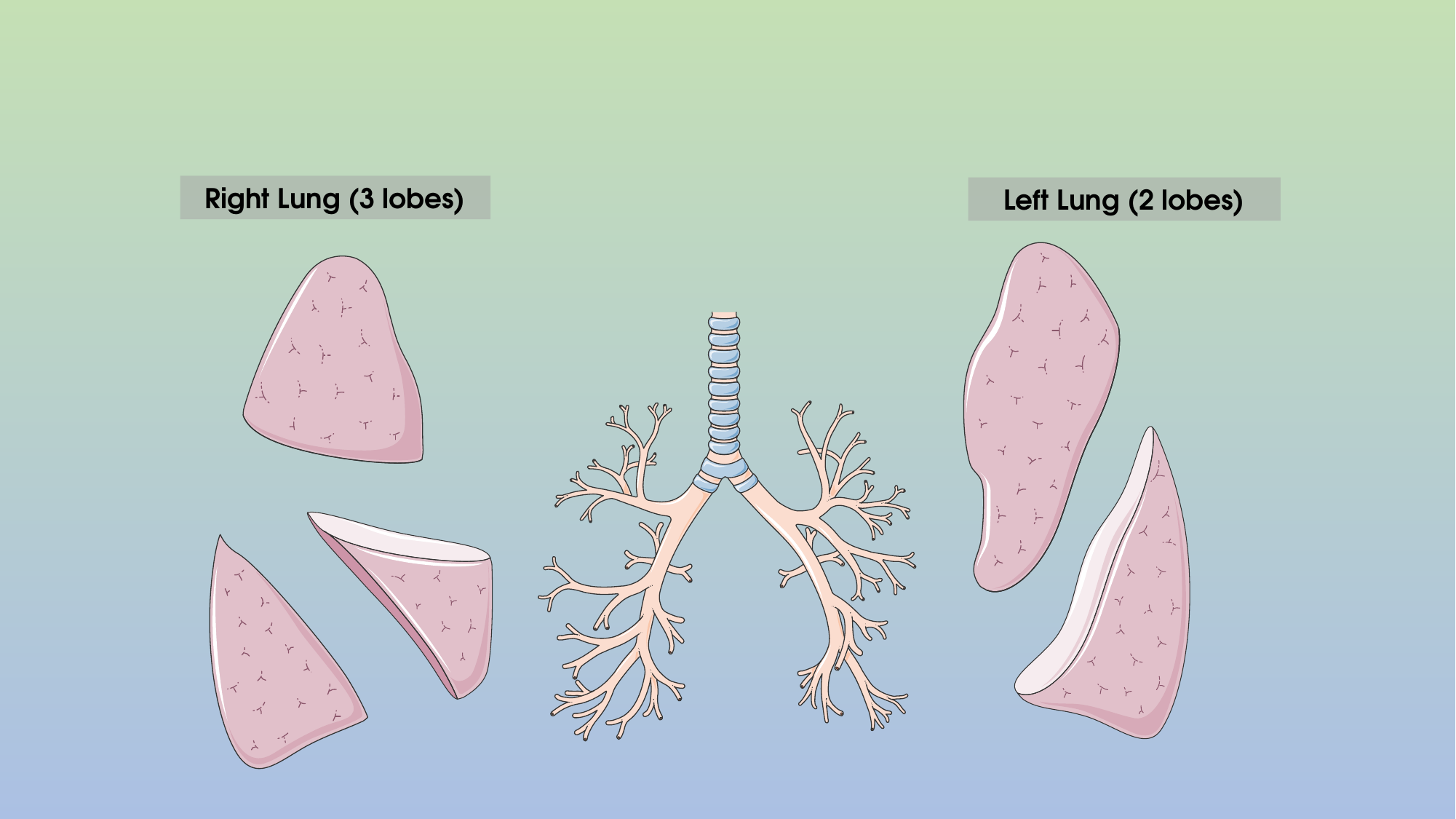

Right Lung (3 lobes)
Left Lung (2 lobes)